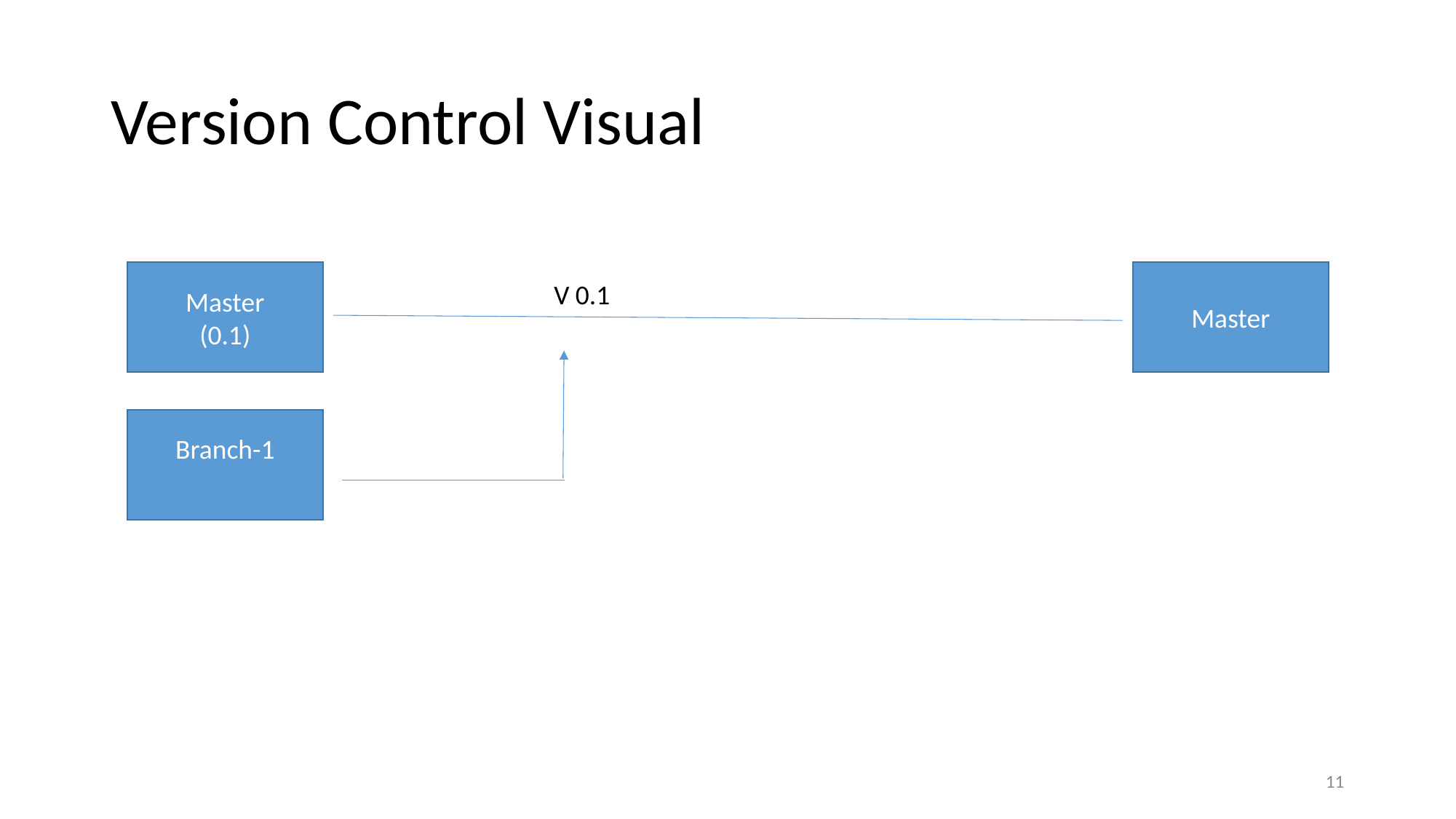

# Version Control Visual

Master
Master
(0.1)
V 0.1
Branch-1

11